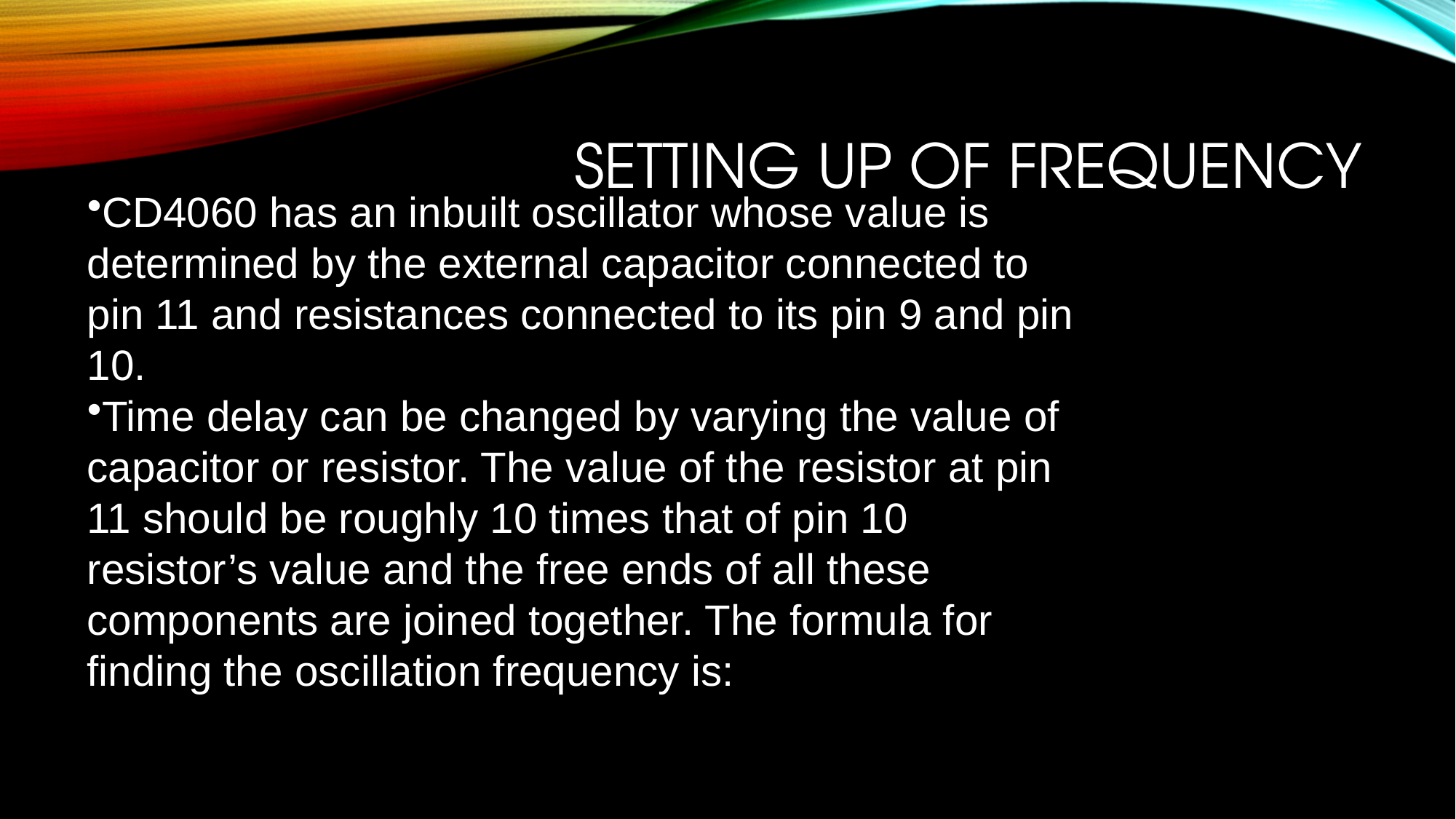

# SETTING UP OF FREQUENCY
CD4060 has an inbuilt oscillator whose value is determined by the external capacitor connected to pin 11 and resistances connected to its pin 9 and pin 10.
Time delay can be changed by varying the value of capacitor or resistor. The value of the resistor at pin 11 should be roughly 10 times that of pin 10 resistor’s value and the free ends of all these components are joined together. The formula for finding the oscillation frequency is: